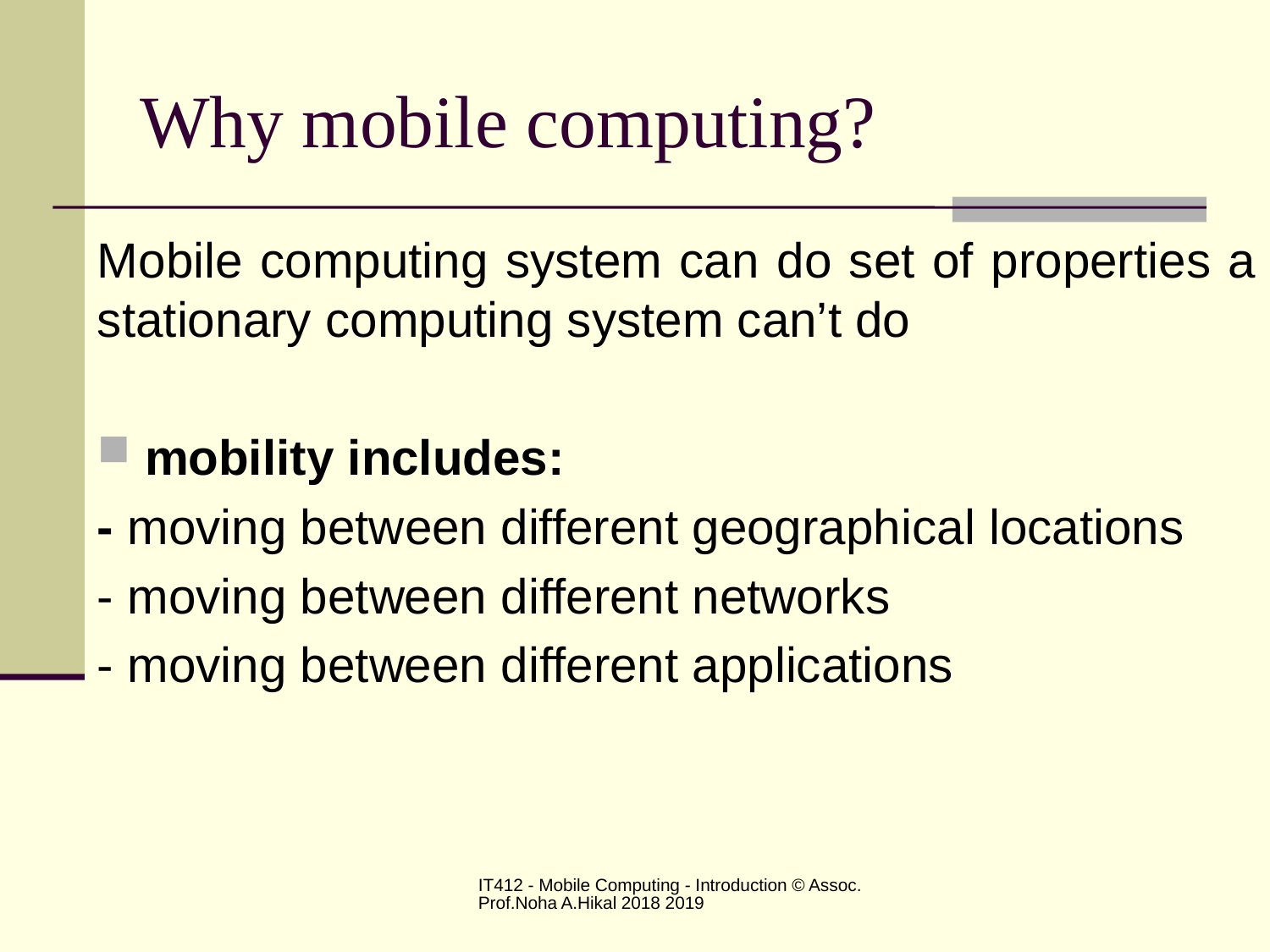

# Why mobile computing?
Mobile computing system can do set of properties a stationary computing system can’t do

mobility includes:
- moving between different geographical locations
- moving between different networks
- moving between different applications

IT412 - Mobile Computing - Introduction © Assoc.Prof.Noha A.Hikal 2018 2019